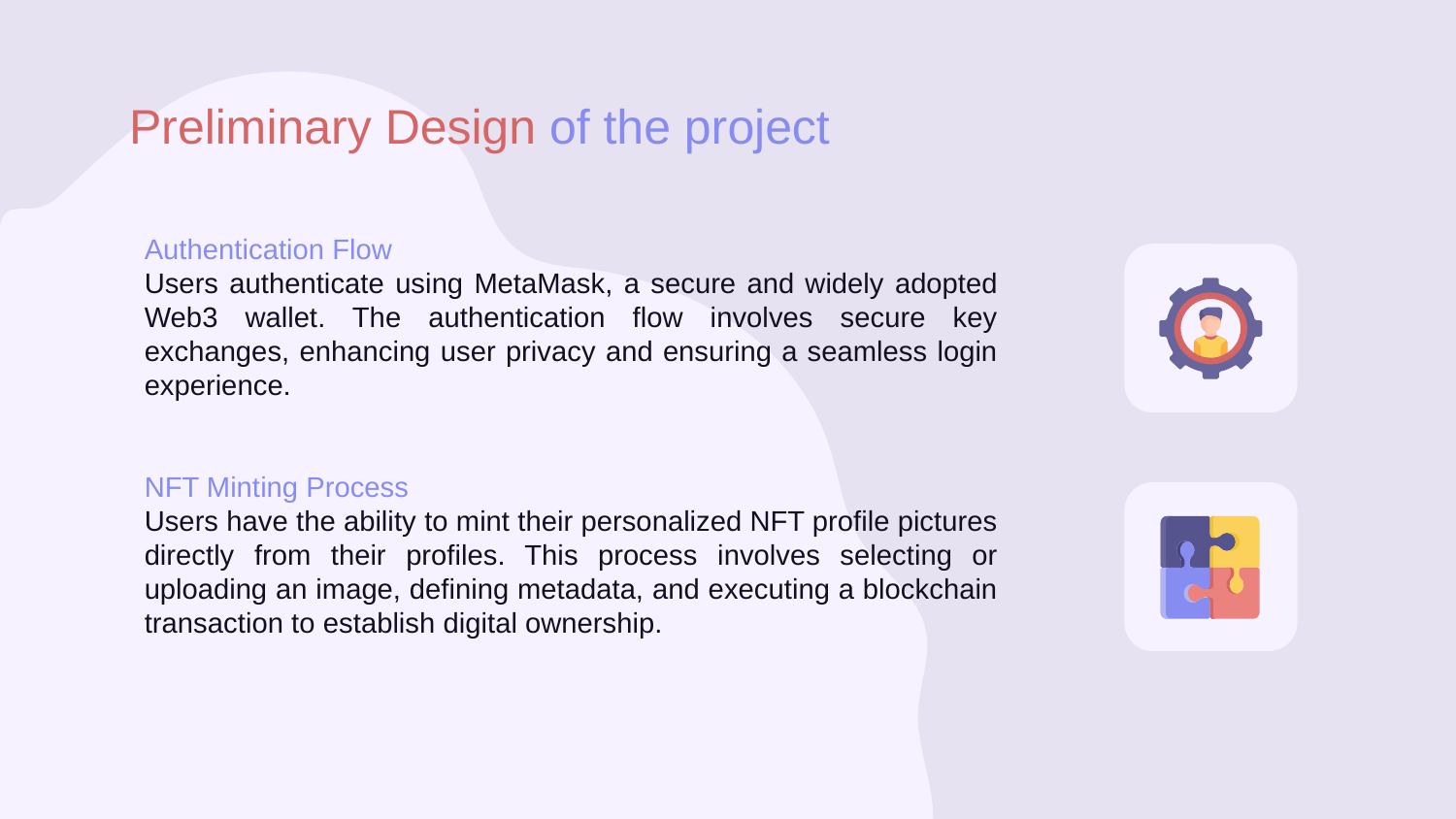

# Preliminary Design of the project

Authentication Flow
Users authenticate using MetaMask, a secure and widely adopted Web3 wallet. The authentication flow involves secure key exchanges, enhancing user privacy and ensuring a seamless login experience.

NFT Minting Process
Users have the ability to mint their personalized NFT profile pictures directly from their profiles. This process involves selecting or uploading an image, defining metadata, and executing a blockchain transaction to establish digital ownership.